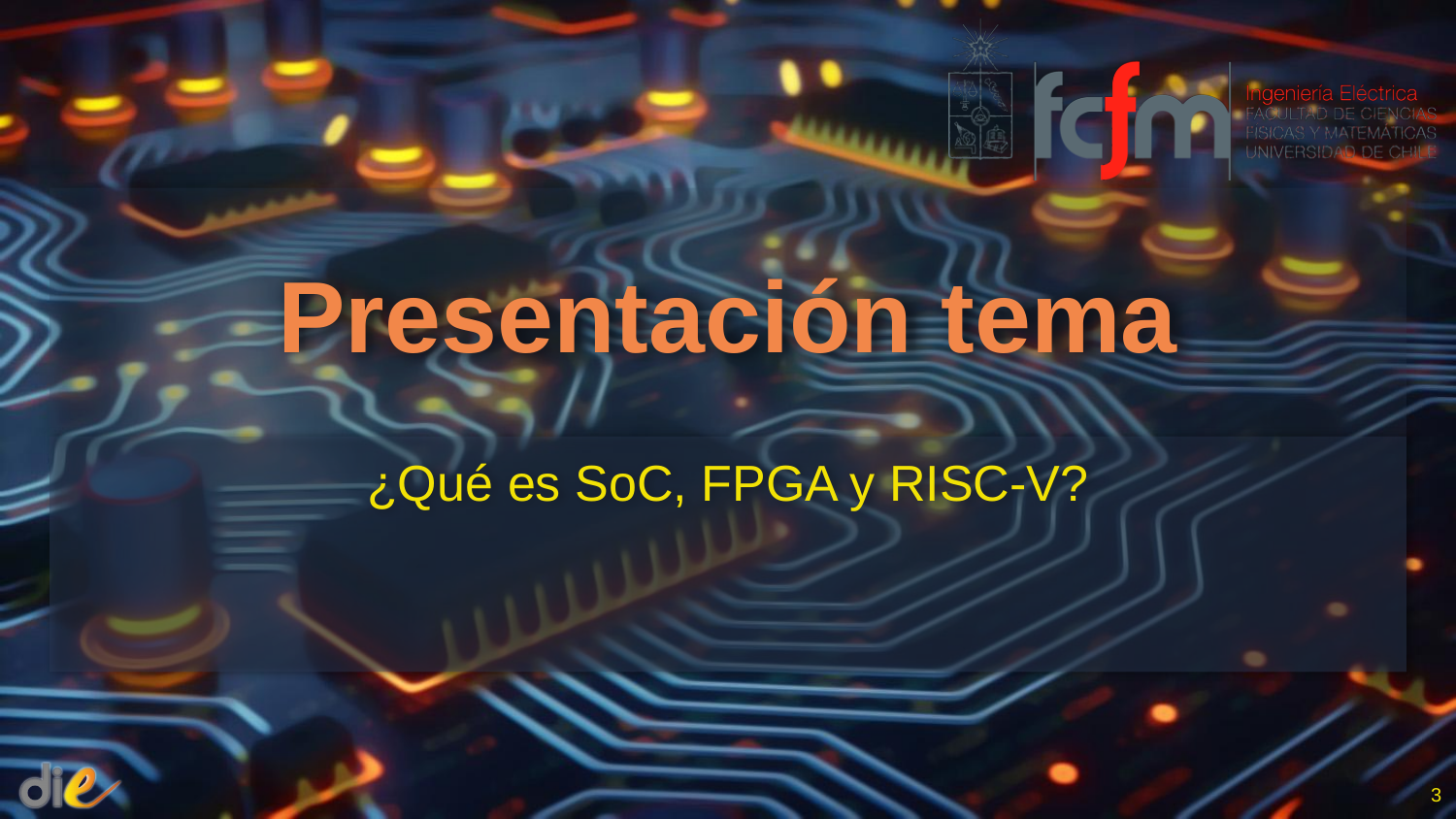

# Presentación tema
¿Qué es SoC, FPGA y RISC-V?
3